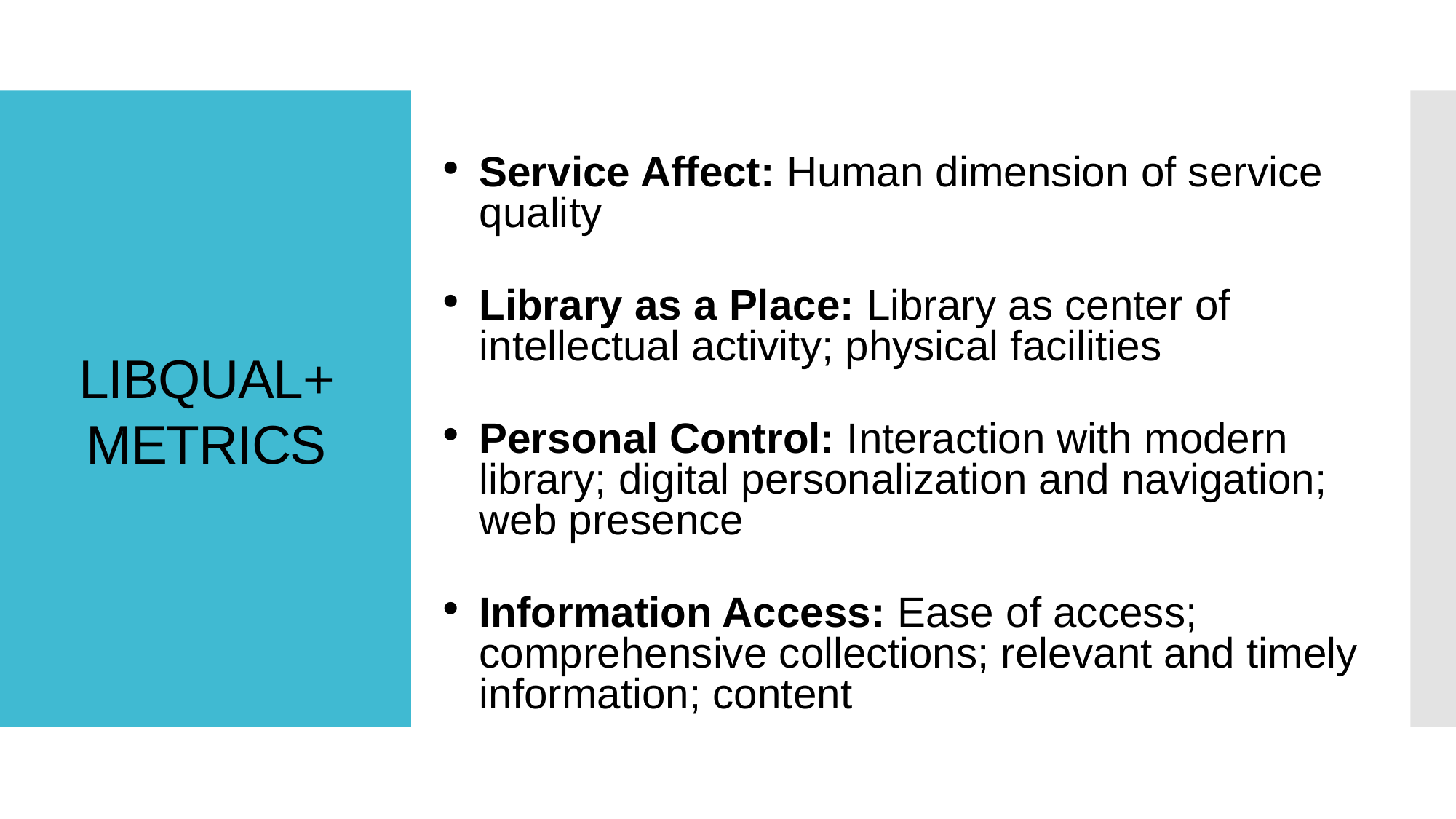

Service Affect: Human dimension of service quality

Library as a Place: Library as center of intellectual activity; physical facilities

Personal Control: Interaction with modern library; digital personalization and navigation; web presence

Information Access: Ease of access; comprehensive collections; relevant and timely information; content

# LIBQUAL+ METRICS